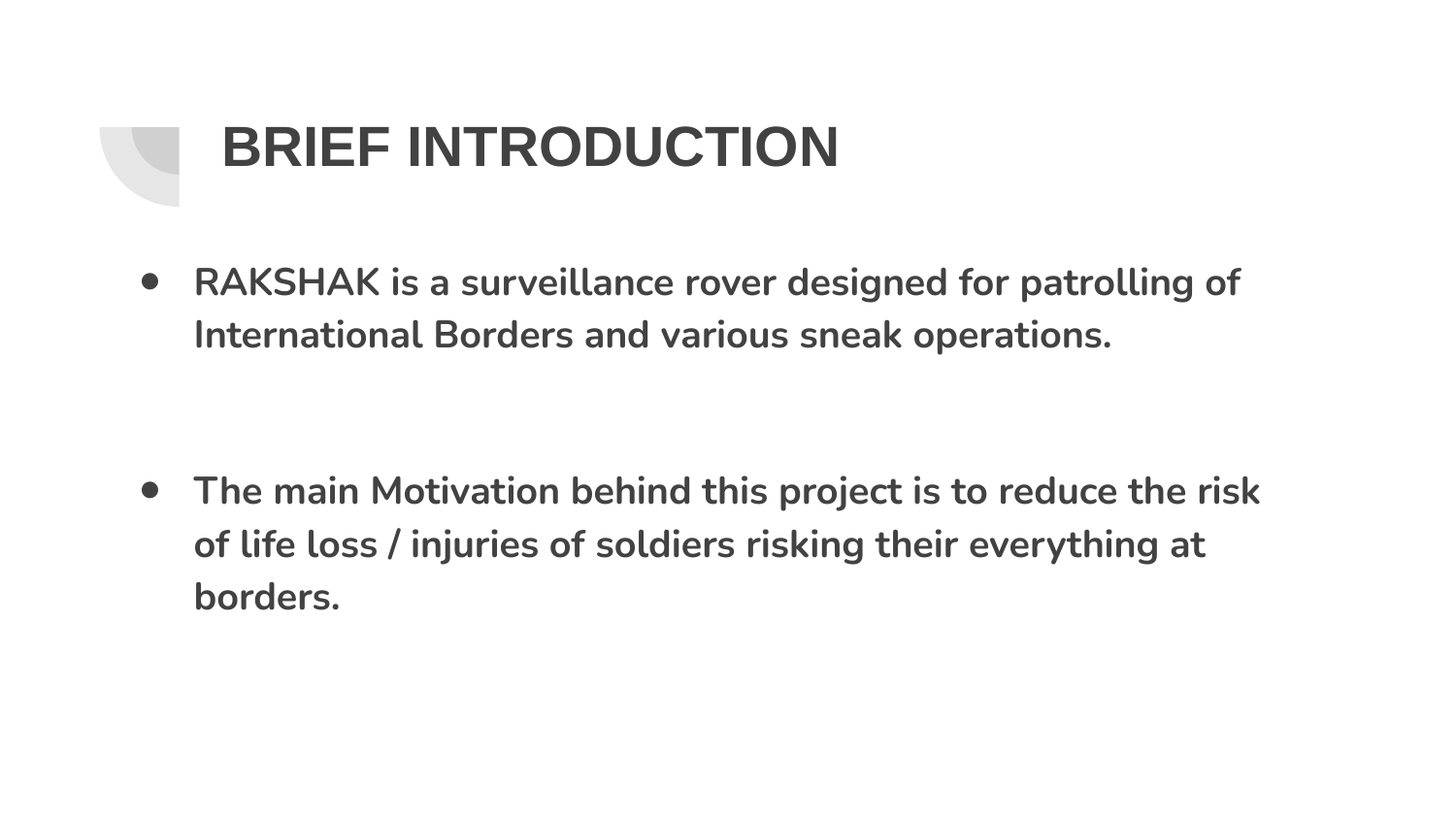

BRIEF INTRODUCTION
RAKSHAK is a surveillance rover designed for patrolling of International Borders and various sneak operations.
The main Motivation behind this project is to reduce the risk of life loss / injuries of soldiers risking their everything at borders.